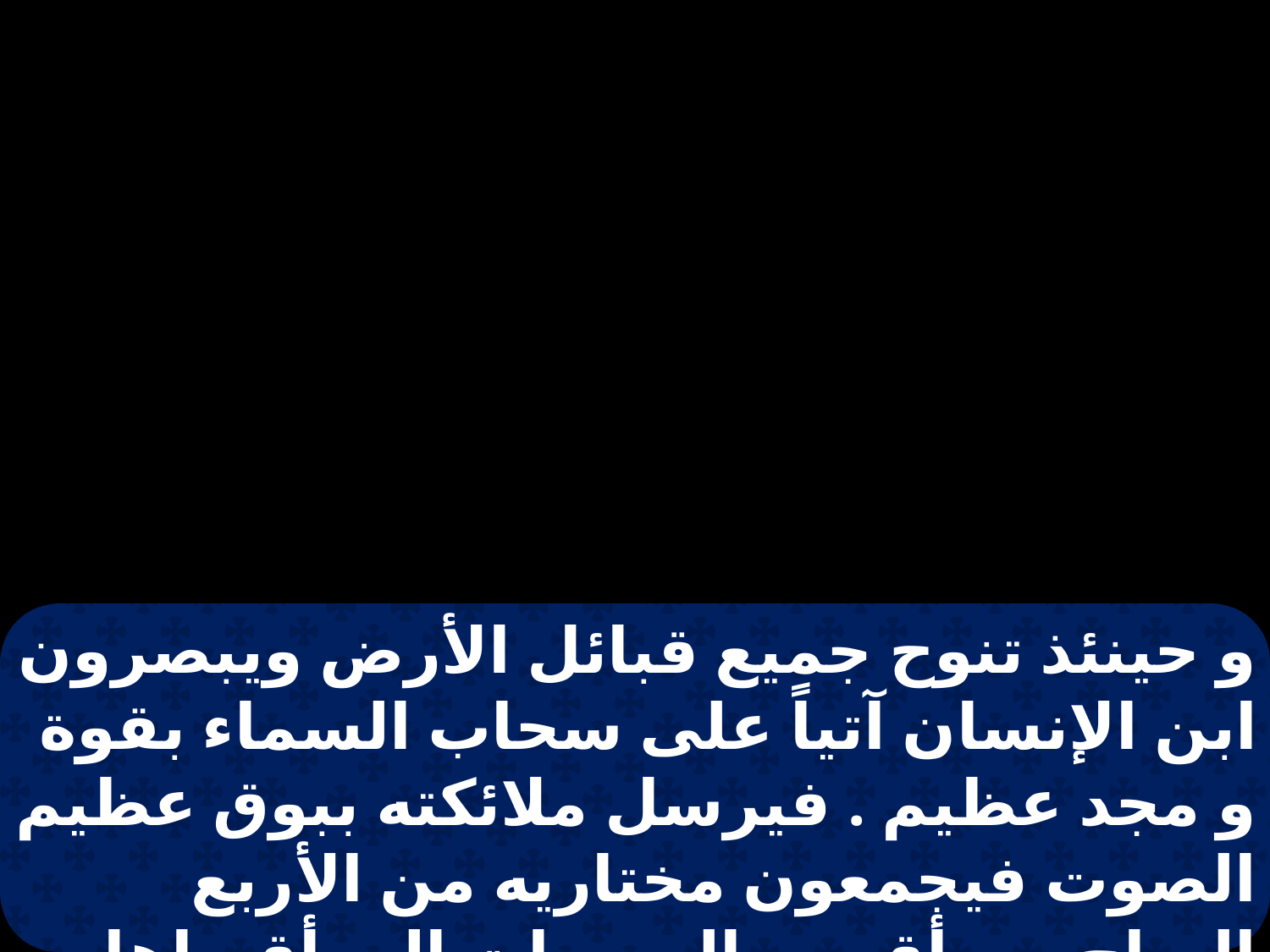

و حينئذ تنوح جميع قبائل الأرض ويبصرون ابن الإنسان آتياً على سحاب السماء بقوة و مجد عظيم . فيرسل ملائكته ببوق عظيم الصوت فيجمعون مختاريه من الأربع الرياح من أقصى السموات إلى أقصاها .